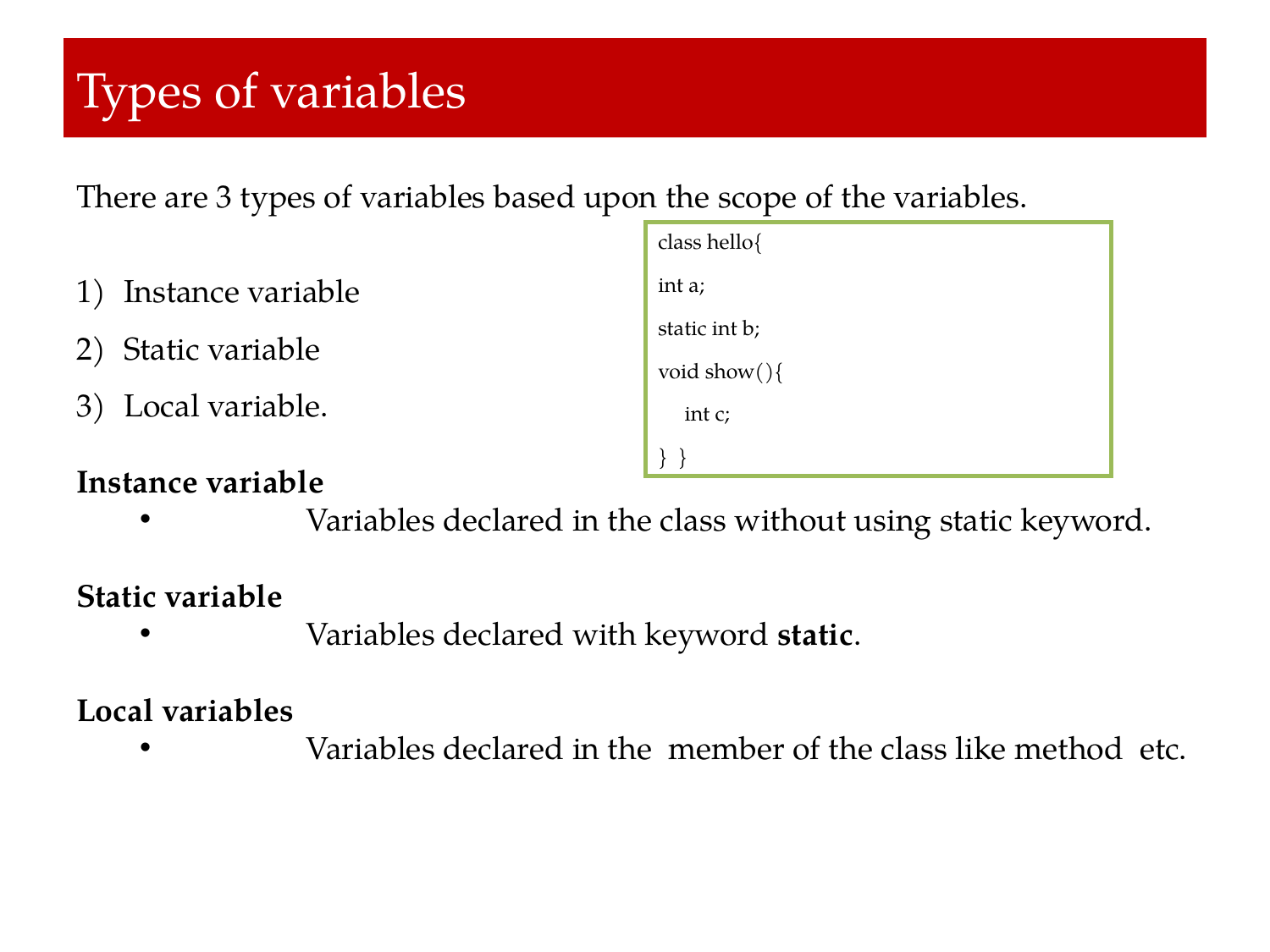

# Types of variables
There are 3 types of variables based upon the scope of the variables.

Instance variable
Static variable
Local variable.

Instance variable
	Variables declared in the class without using static keyword.

Static variable
	Variables declared with keyword static.

Local variables
	Variables declared in the  member of the class like method  etc.
class hello{
int a;
static int b;
void show(){
     int c;
}  }